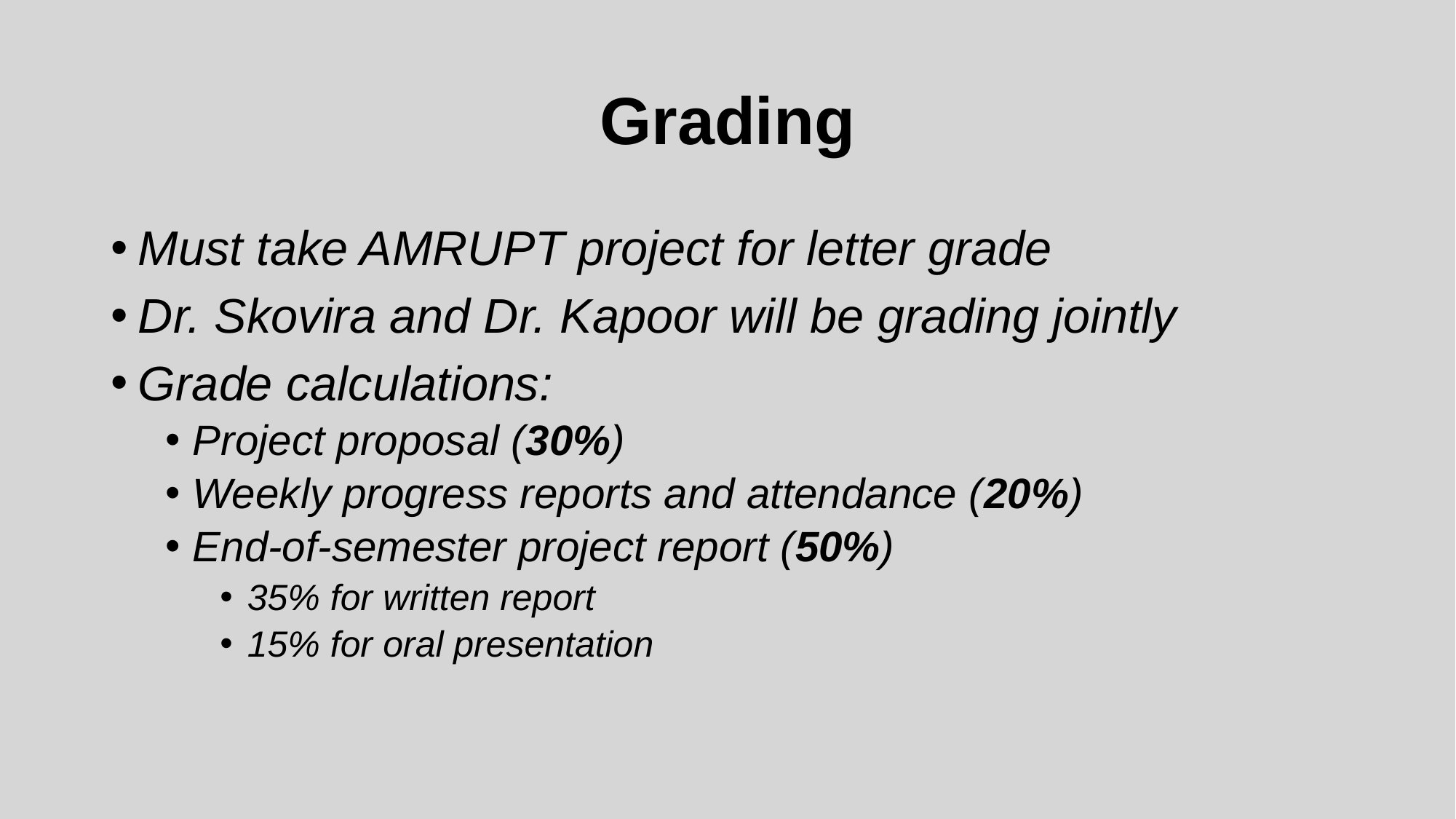

# Grading
Must take AMRUPT project for letter grade
Dr. Skovira and Dr. Kapoor will be grading jointly
Grade calculations:
Project proposal (30%)
Weekly progress reports and attendance (20%)
End-of-semester project report (50%)
35% for written report
15% for oral presentation